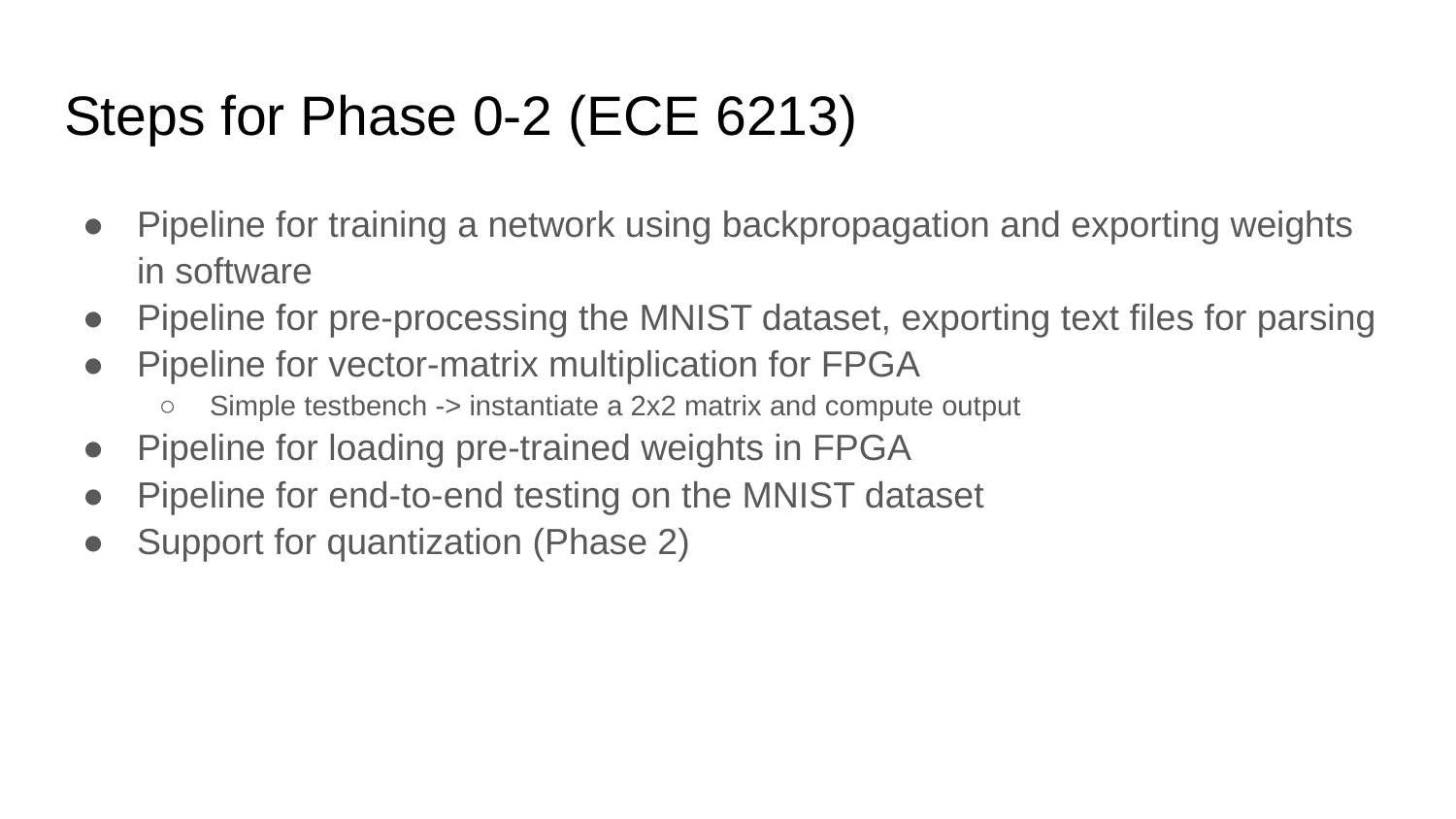

# Steps for Phase 0-2 (ECE 6213)
Pipeline for training a network using backpropagation and exporting weights in software
Pipeline for pre-processing the MNIST dataset, exporting text files for parsing
Pipeline for vector-matrix multiplication for FPGA
Simple testbench -> instantiate a 2x2 matrix and compute output
Pipeline for loading pre-trained weights in FPGA
Pipeline for end-to-end testing on the MNIST dataset
Support for quantization (Phase 2)